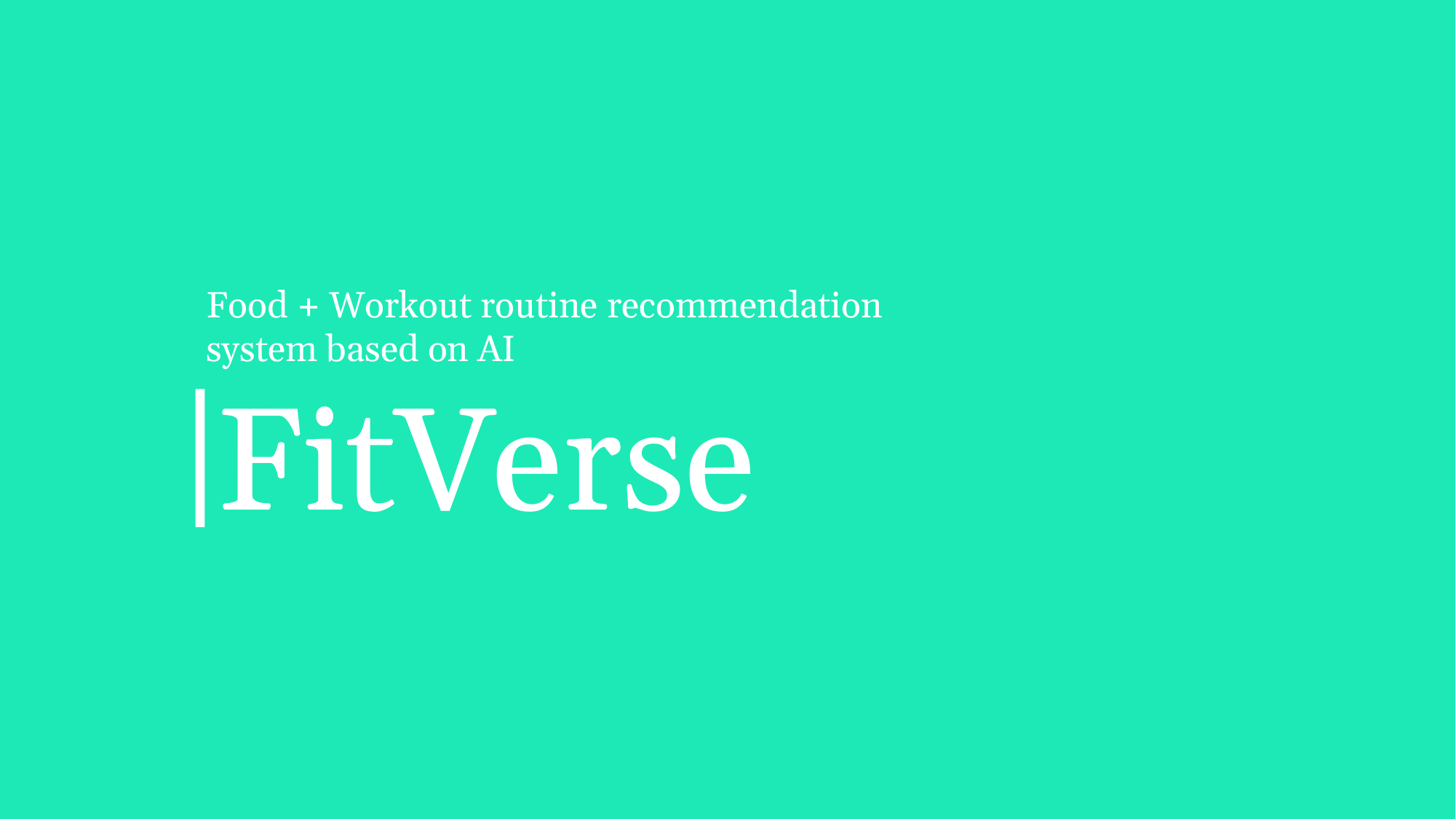

# FitVerse
Food + Workout routine recommendation system based on AI